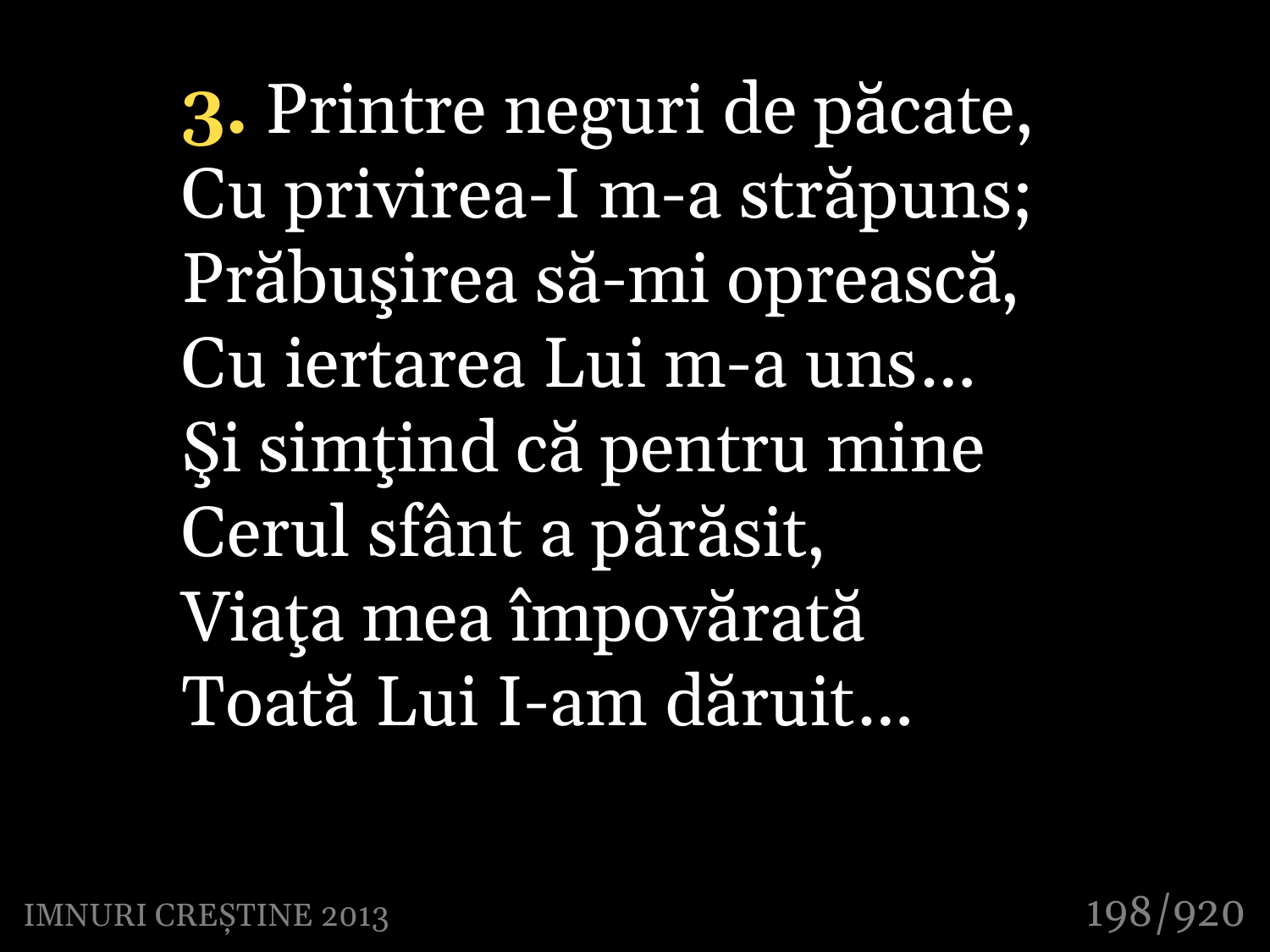

3. Printre neguri de păcate,
Cu privirea-I m-a străpuns;
Prăbuşirea să-mi oprească,
Cu iertarea Lui m-a uns…
Şi simţind că pentru mine
Cerul sfânt a părăsit,
Viaţa mea împovărată
Toată Lui I-am dăruit…
198/920
IMNURI CREȘTINE 2013